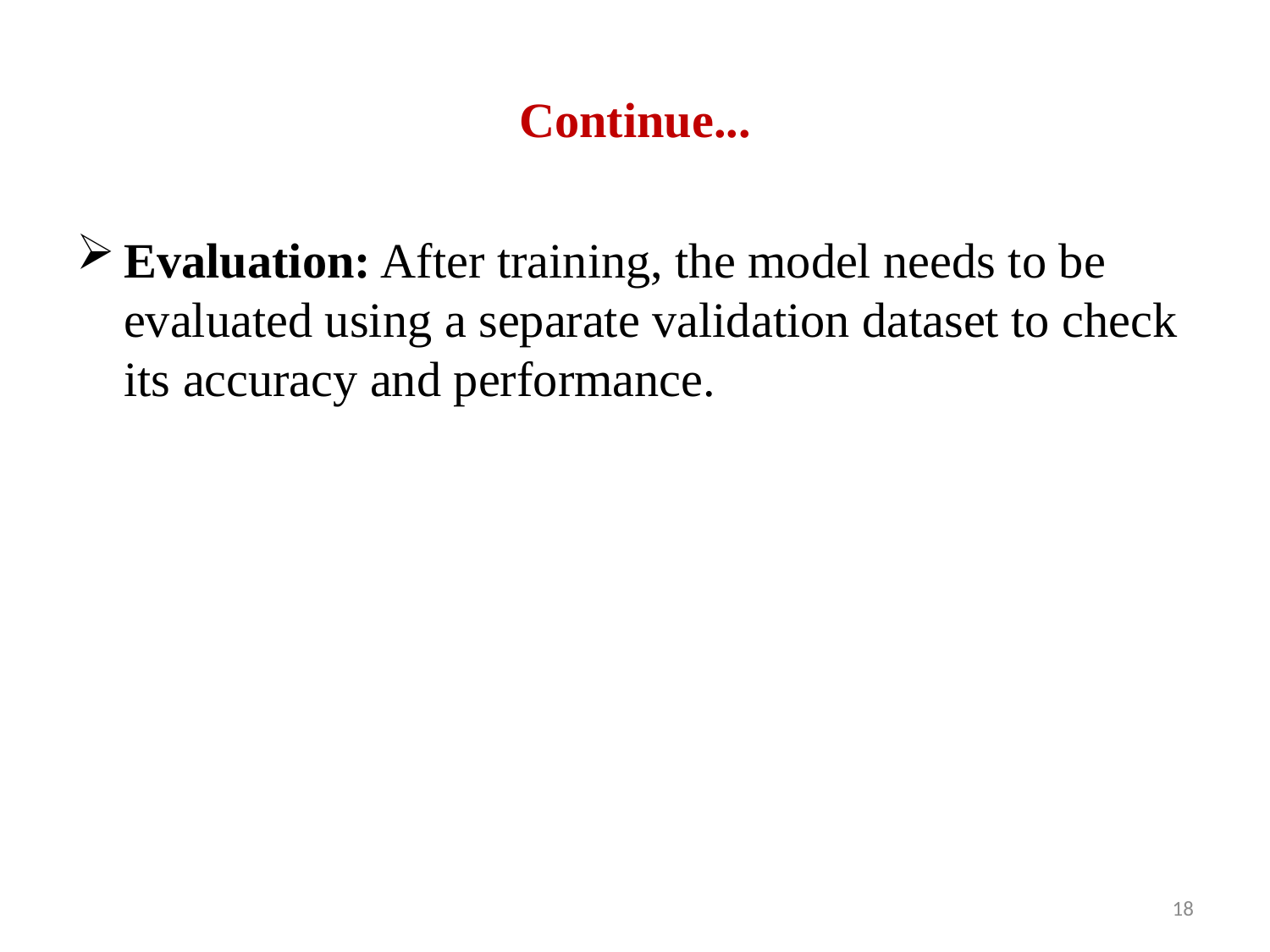

# Continue...
Evaluation: After training, the model needs to be evaluated using a separate validation dataset to check its accuracy and performance.

18